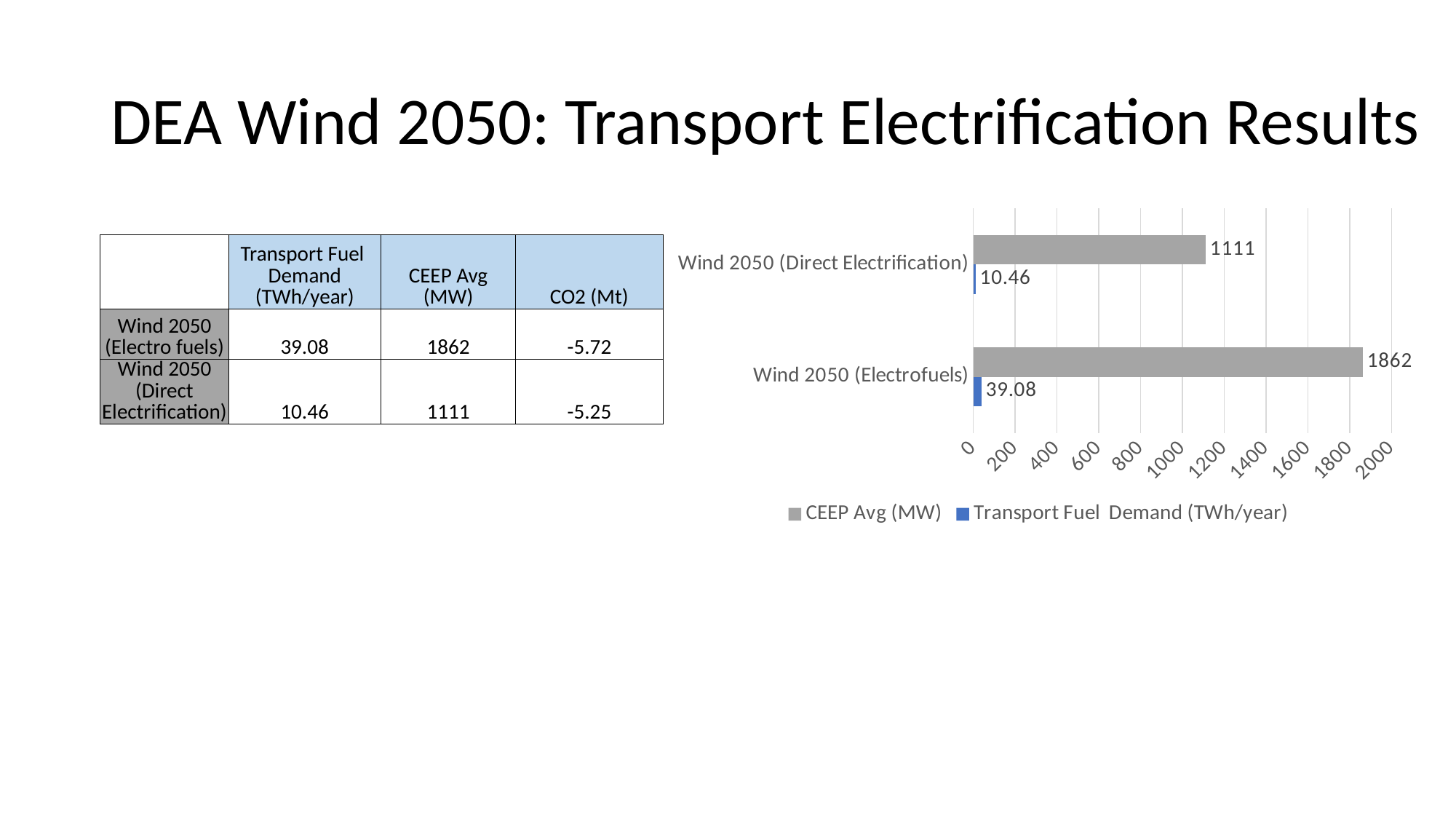

# DEA Wind 2050: Transport Electrification Results

### Chart

| Category | Transport Fuel  Demand (TWh/year) | CEEP Avg (MW) |
|---|---|---|
| Wind 2050 (Electrofuels) | 39.08 | 1862.0 |
| Wind 2050 (Direct Electrification) | 10.46 | 1111.0 |
|  | Transport Fuel Demand (TWh/year) | CEEP Avg (MW) | CO2 (Mt) |
| --- | --- | --- | --- |
| Wind 2050 (Electro fuels) | 39.08 | 1862 | -5.72 |
| Wind 2050 (Direct Electrification) | 10.46 | 1111 | -5.25 |